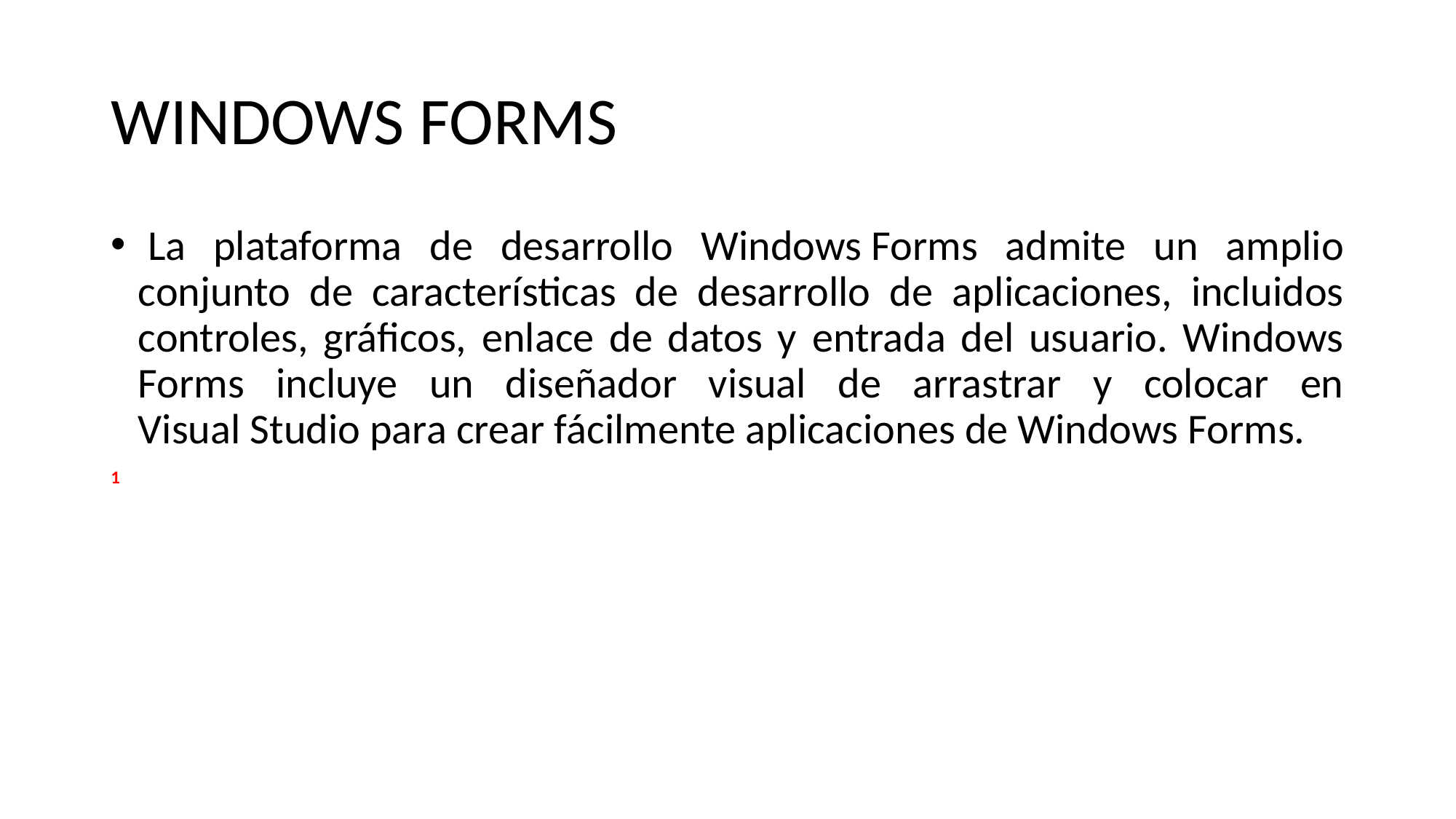

# WINDOWS FORMS
 La plataforma de desarrollo Windows Forms admite un amplio conjunto de características de desarrollo de aplicaciones, incluidos controles, gráficos, enlace de datos y entrada del usuario. Windows Forms incluye un diseñador visual de arrastrar y colocar en Visual Studio para crear fácilmente aplicaciones de Windows Forms.
1